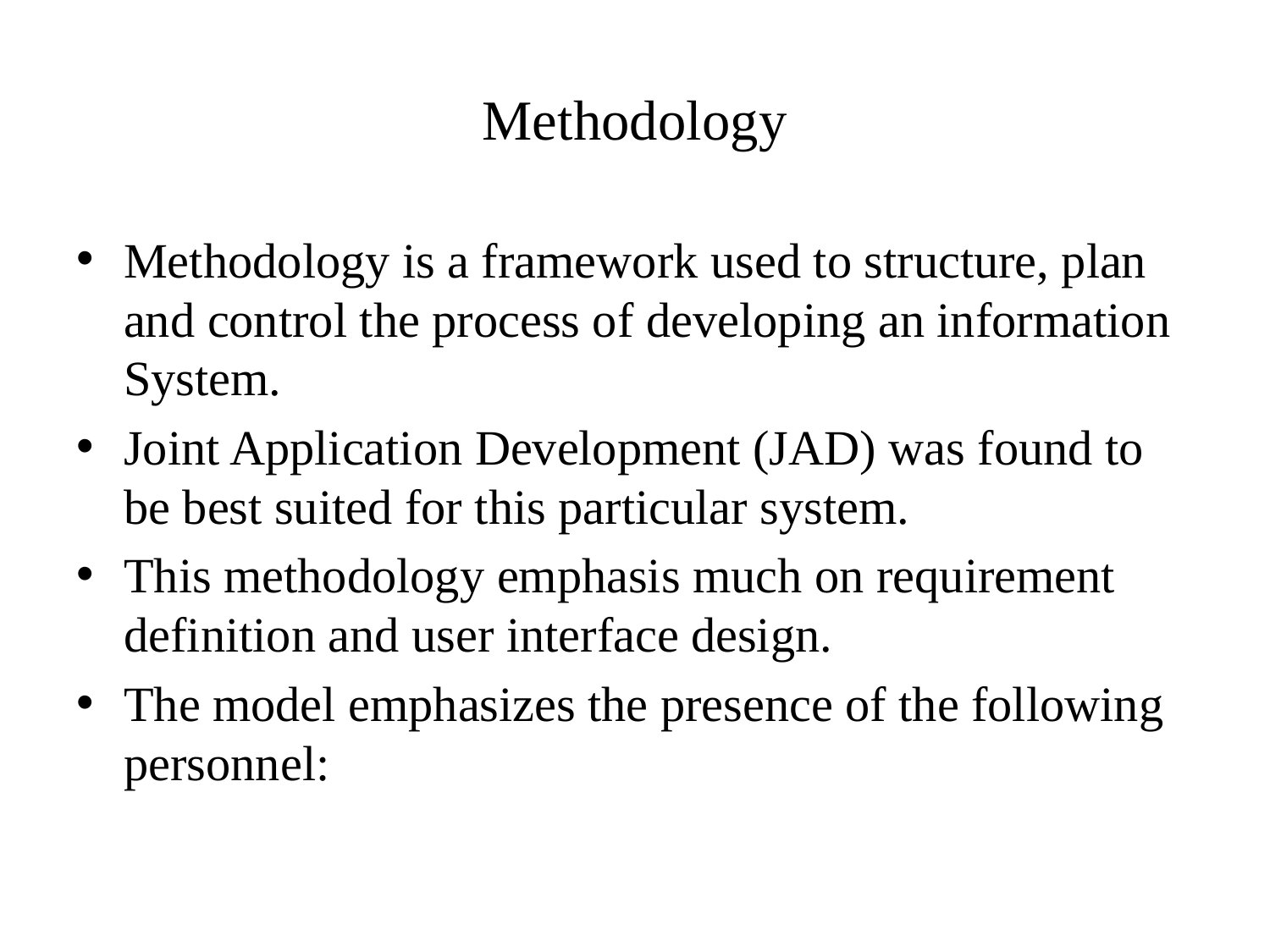

# Methodology
Methodology is a framework used to structure, plan and control the process of developing an information System.
Joint Application Development (JAD) was found to be best suited for this particular system.
This methodology emphasis much on requirement definition and user interface design.
The model emphasizes the presence of the following personnel: